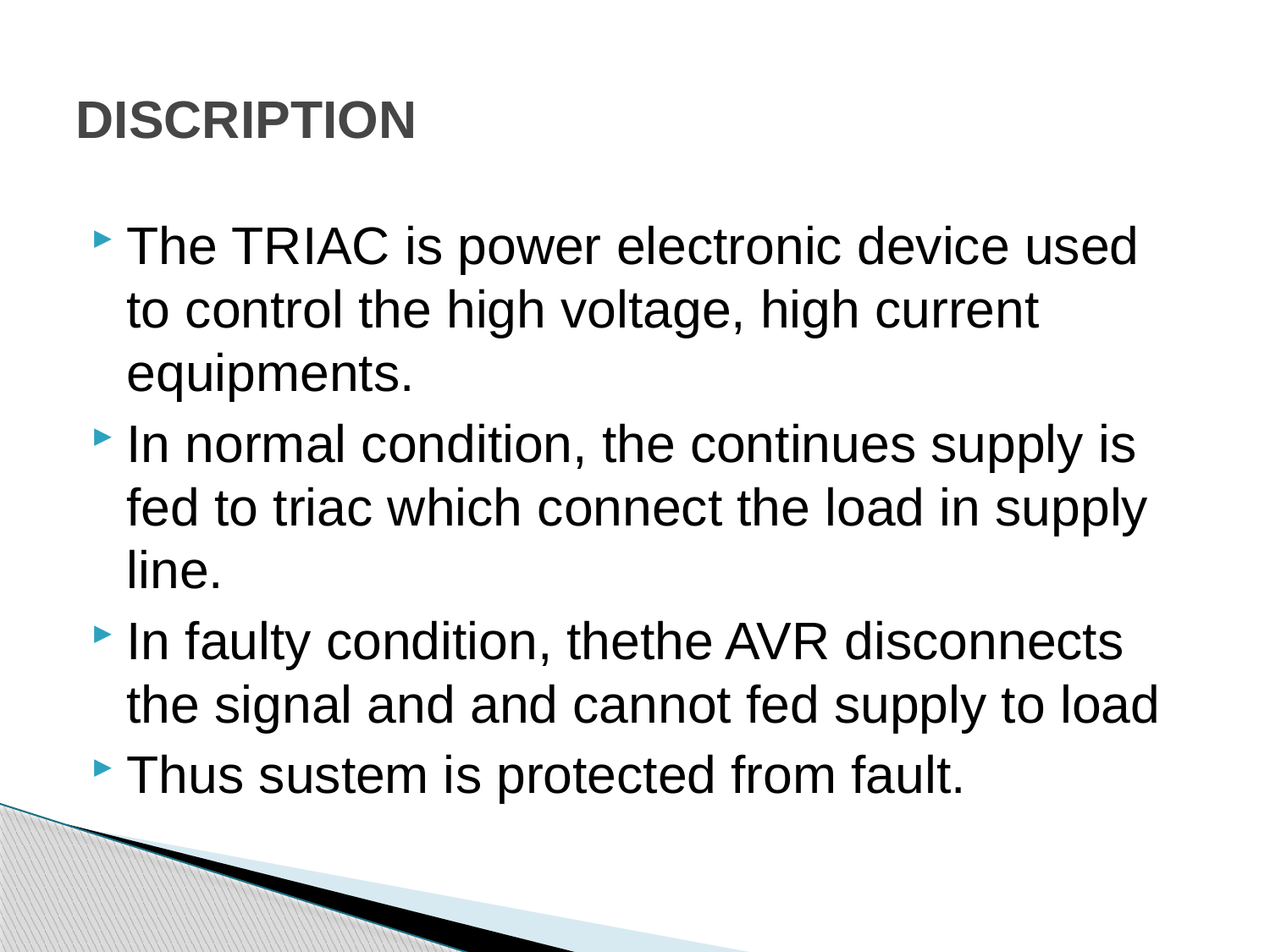

# DISCRIPTION
The TRIAC is power electronic device used to control the high voltage, high current equipments.
In normal condition, the continues supply is fed to triac which connect the load in supply line.
In faulty condition, thethe AVR disconnects the signal and and cannot fed supply to load
Thus sustem is protected from fault.